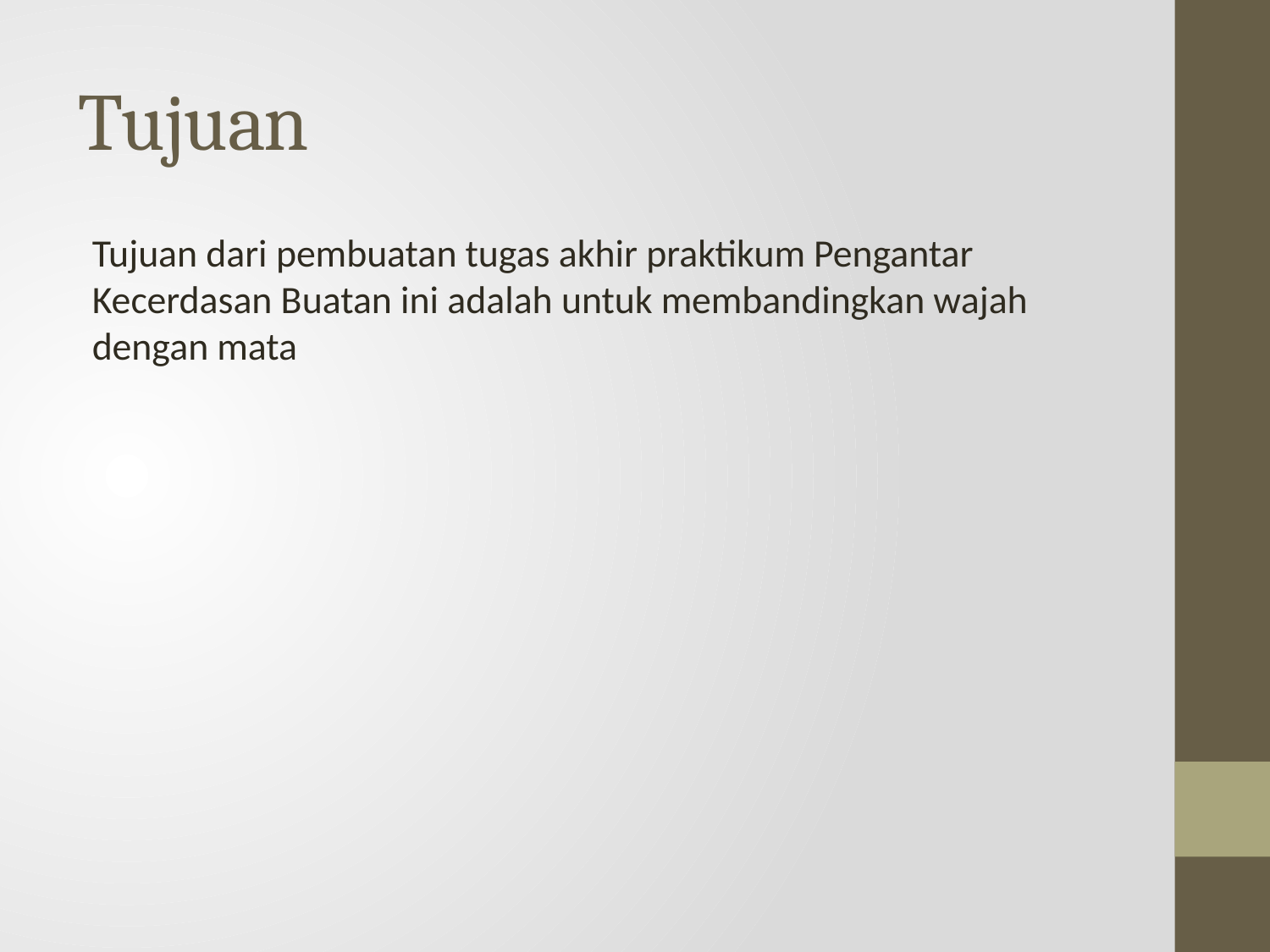

# Tujuan
Tujuan dari pembuatan tugas akhir praktikum Pengantar Kecerdasan Buatan ini adalah untuk membandingkan wajah dengan mata